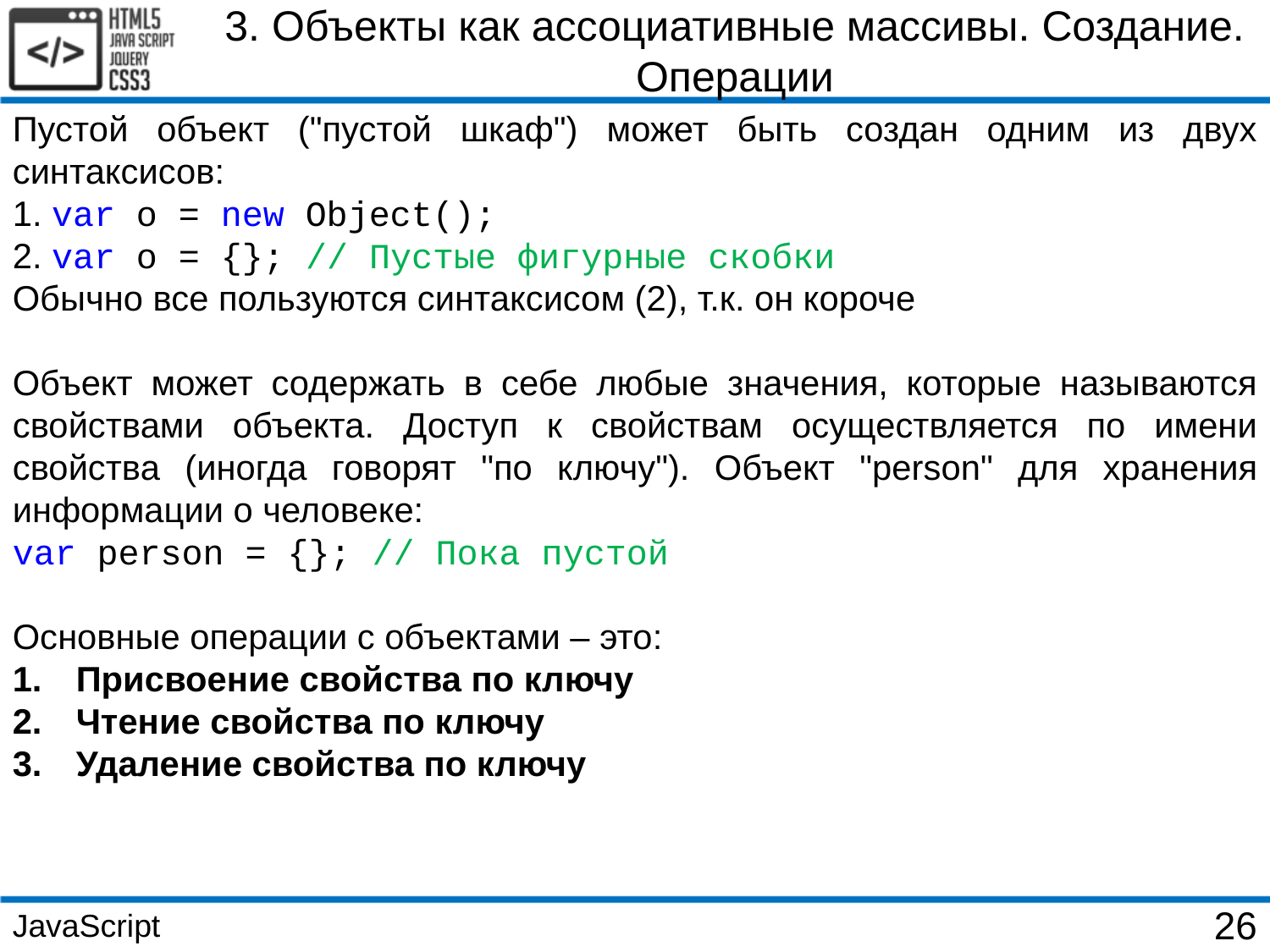

3. Объекты как ассоциативные массивы. Создание. Операции
Пустой объект ("пустой шкаф") может быть создан одним из двух синтаксисов:
1. var o = new Object();
2. var o = {}; // Пустые фигурные скобки
Обычно все пользуются синтаксисом (2), т.к. он короче

Объект может содержать в себе любые значения, которые называются свойствами объекта. Доступ к свойствам осуществляется по имени свойства (иногда говорят "по ключу"). Объект "person" для хранения информации о человеке:
var person = {}; // Пока пустой

Основные операции с объектами – это:
Присвоение свойства по ключу
Чтение свойства по ключу
Удаление свойства по ключу
JavaScript
26